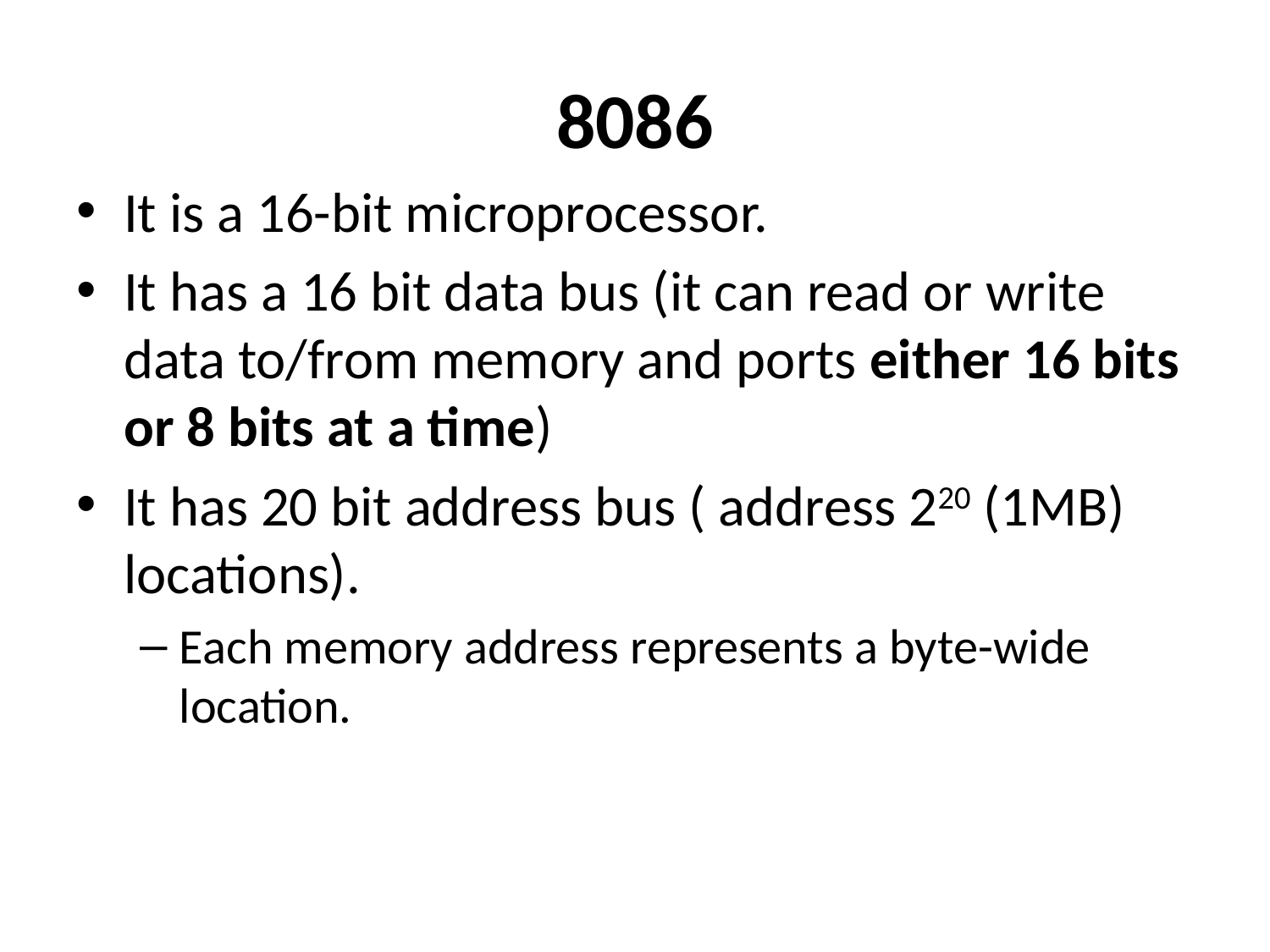

# 8086
It is a 16-bit microprocessor.
It has a 16 bit data bus (it can read or write data to/from memory and ports either 16 bits or 8 bits at a time)
It has 20 bit address bus ( address 220 (1MB) locations).
Each memory address represents a byte-wide location.